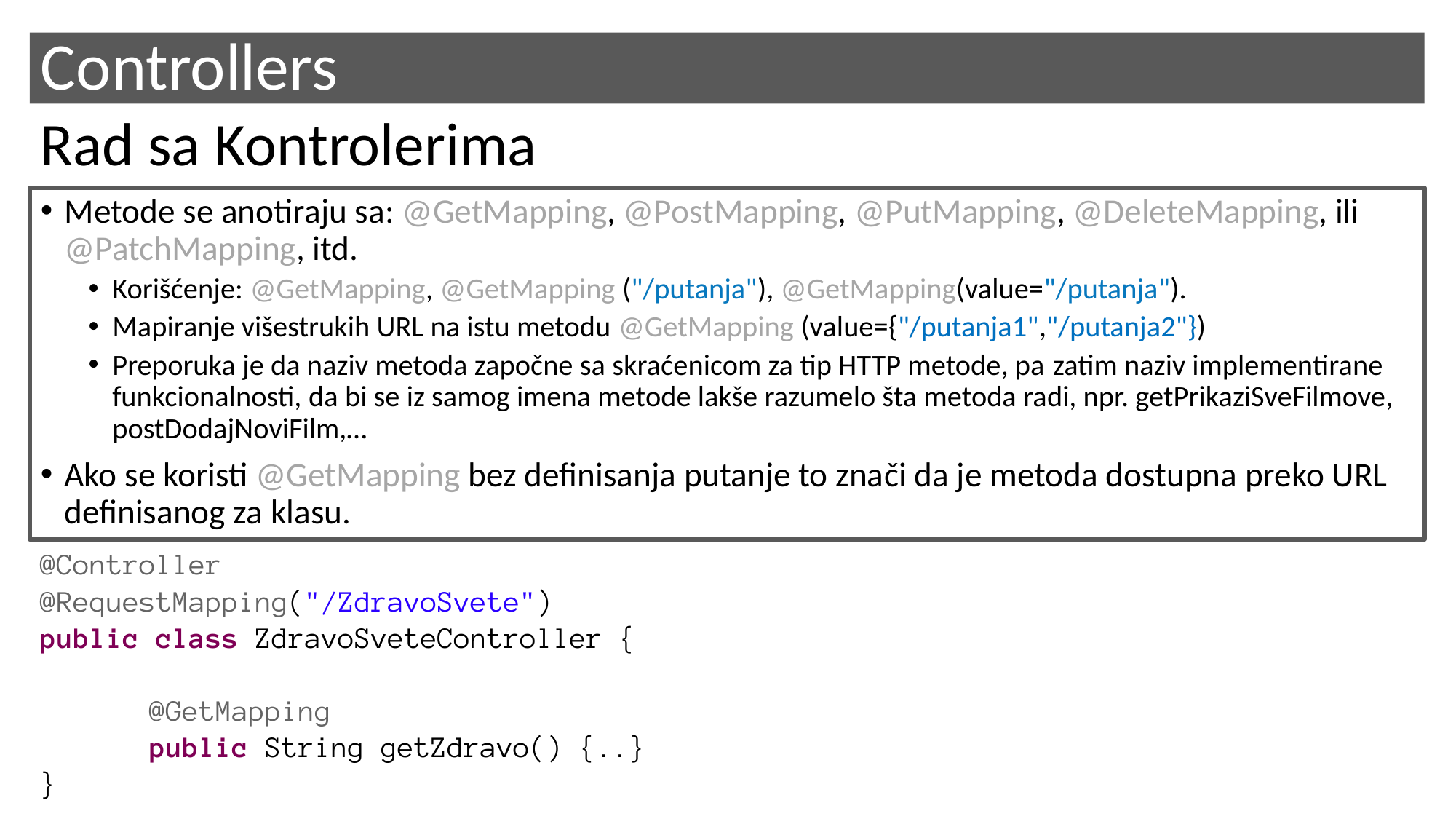

Controllers
Rad sa Kontrolerima
Metode se anotiraju sa: @GetMapping, @PostMapping, @PutMapping, @DeleteMapping, ili @PatchMapping, itd.
Korišćenje: @GetMapping, @GetMapping ("/putanja"), @GetMapping(value="/putanja").
Mapiranje višestrukih URL na istu metodu @GetMapping (value={"/putanja1","/putanja2"})
Preporuka je da naziv metoda započne sa skraćenicom za tip HTTP metode, pa zatim naziv implementirane funkcionalnosti, da bi se iz samog imena metode lakše razumelo šta metoda radi, npr. getPrikaziSveFilmove, postDodajNoviFilm,…
Ako se koristi @GetMapping bez definisanja putanje to znači da je metoda dostupna preko URL definisanog za klasu.
@Controller
@RequestMapping("/ZdravoSvete")
public class ZdravoSveteController {

	@GetMapping
	public String getZdravo() {..}
}